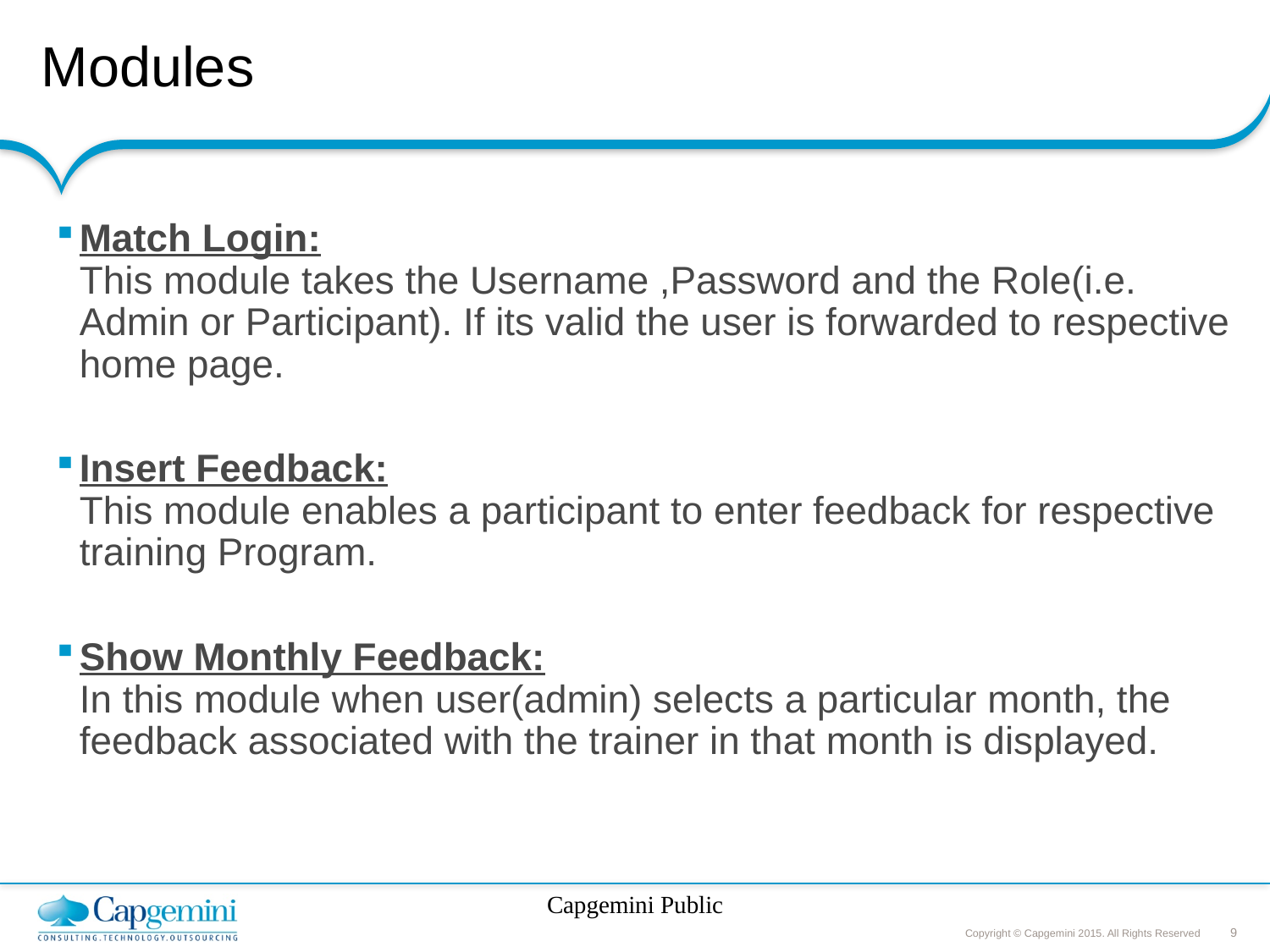

# Modules
Match Login:
This module takes the Username ,Password and the Role(i.e. Admin or Participant). If its valid the user is forwarded to respective home page.

Insert Feedback:
This module enables a participant to enter feedback for respective training Program.

Show Monthly Feedback:
In this module when user(admin) selects a particular month, the feedback associated with the trainer in that month is displayed.

Capgemini Public